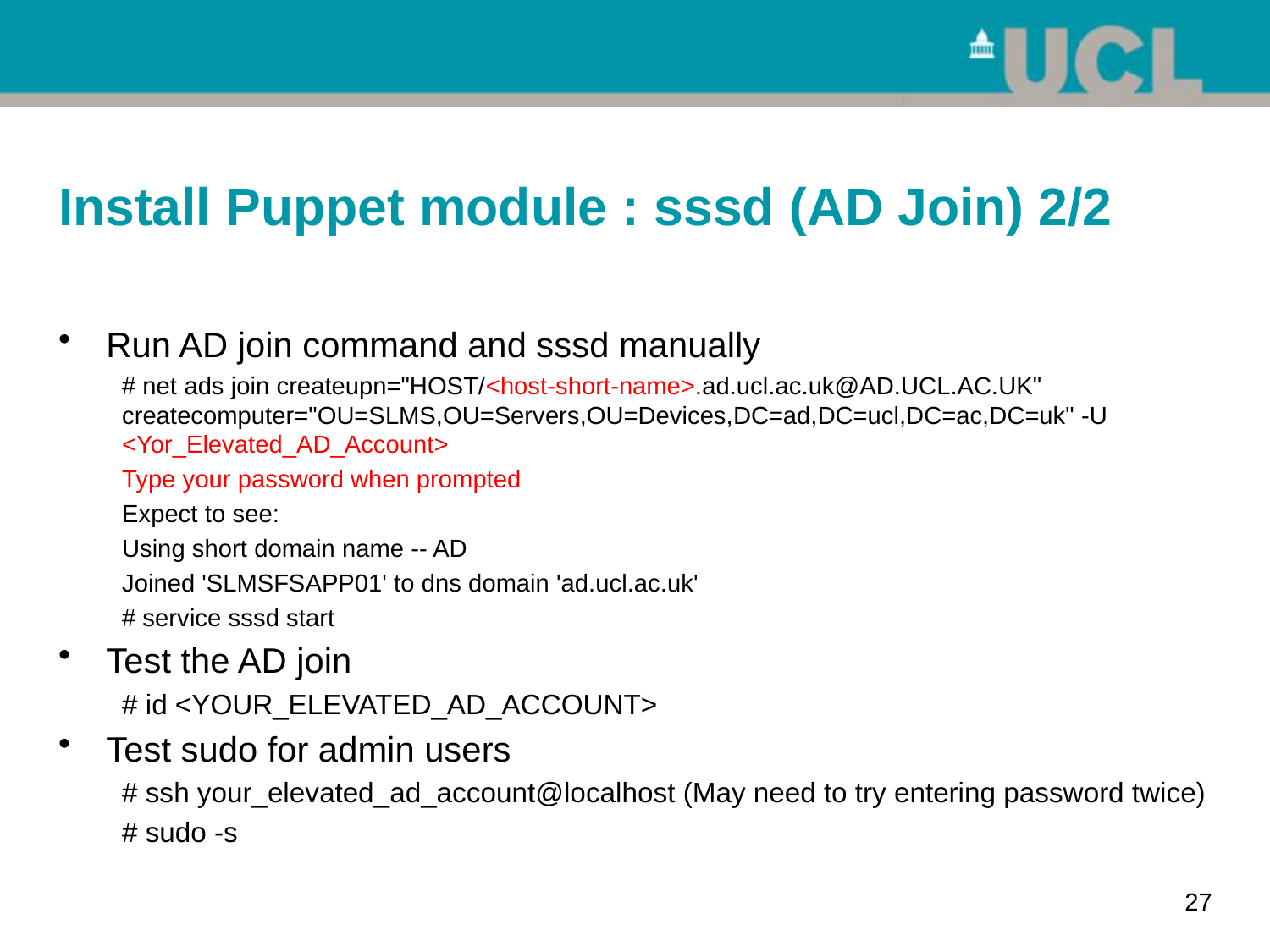

# Install Puppet module : sssd (AD Join) 2/2
Run AD join command and sssd manually
# net ads join createupn="HOST/<host-short-name>.ad.ucl.ac.uk@AD.UCL.AC.UK" createcomputer="OU=SLMS,OU=Servers,OU=Devices,DC=ad,DC=ucl,DC=ac,DC=uk" -U <Yor_Elevated_AD_Account>
Type your password when prompted
Expect to see:
Using short domain name -- AD
Joined 'SLMSFSAPP01' to dns domain 'ad.ucl.ac.uk'
# service sssd start
Test the AD join
# id <YOUR_ELEVATED_AD_ACCOUNT>
Test sudo for admin users
# ssh your_elevated_ad_account@localhost (May need to try entering password twice)
# sudo -s

27